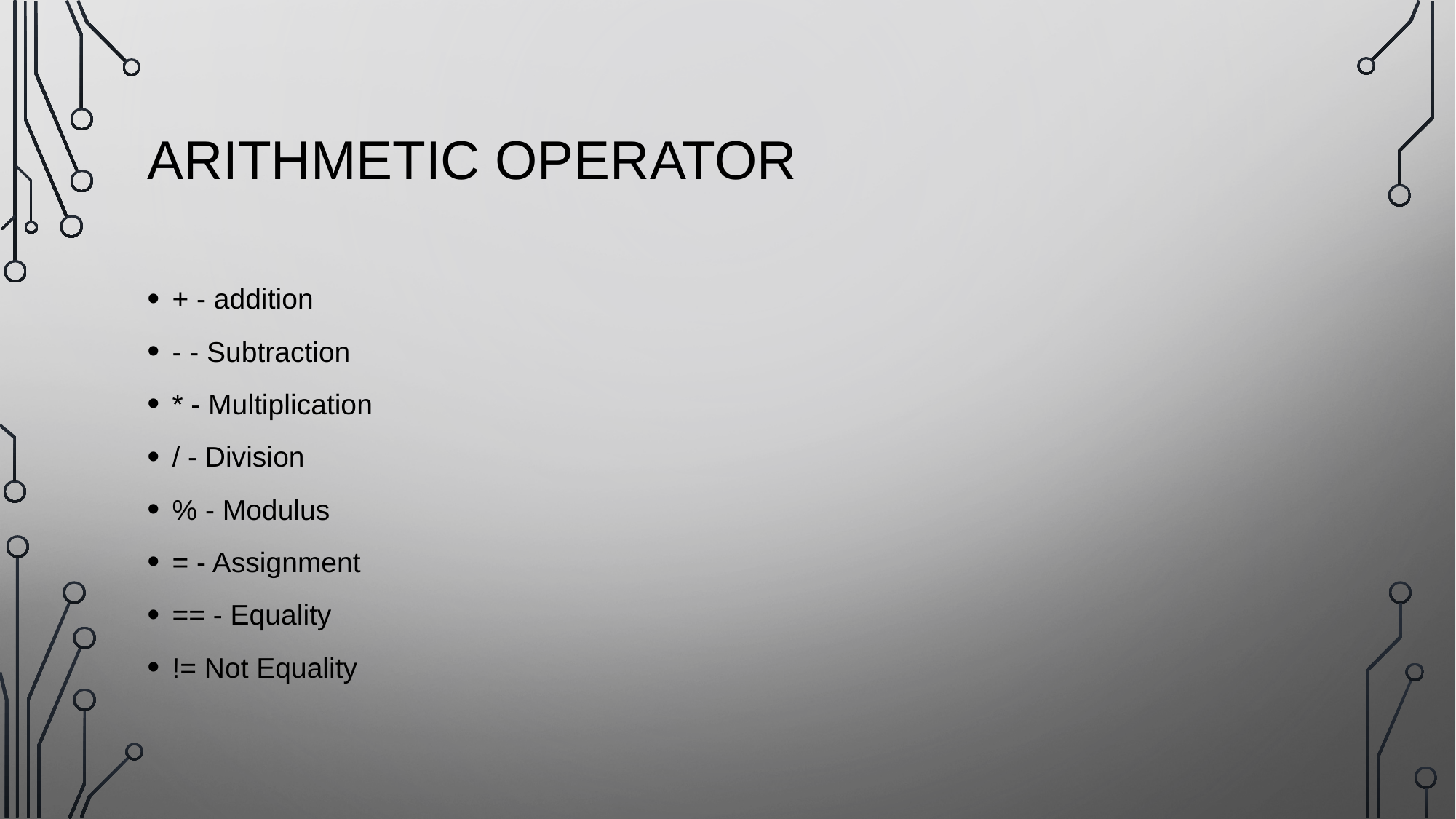

# Arithmetic operator
+ - addition
- - Subtraction
* - Multiplication
/ - Division
% - Modulus
= - Assignment
== - Equality
!= Not Equality